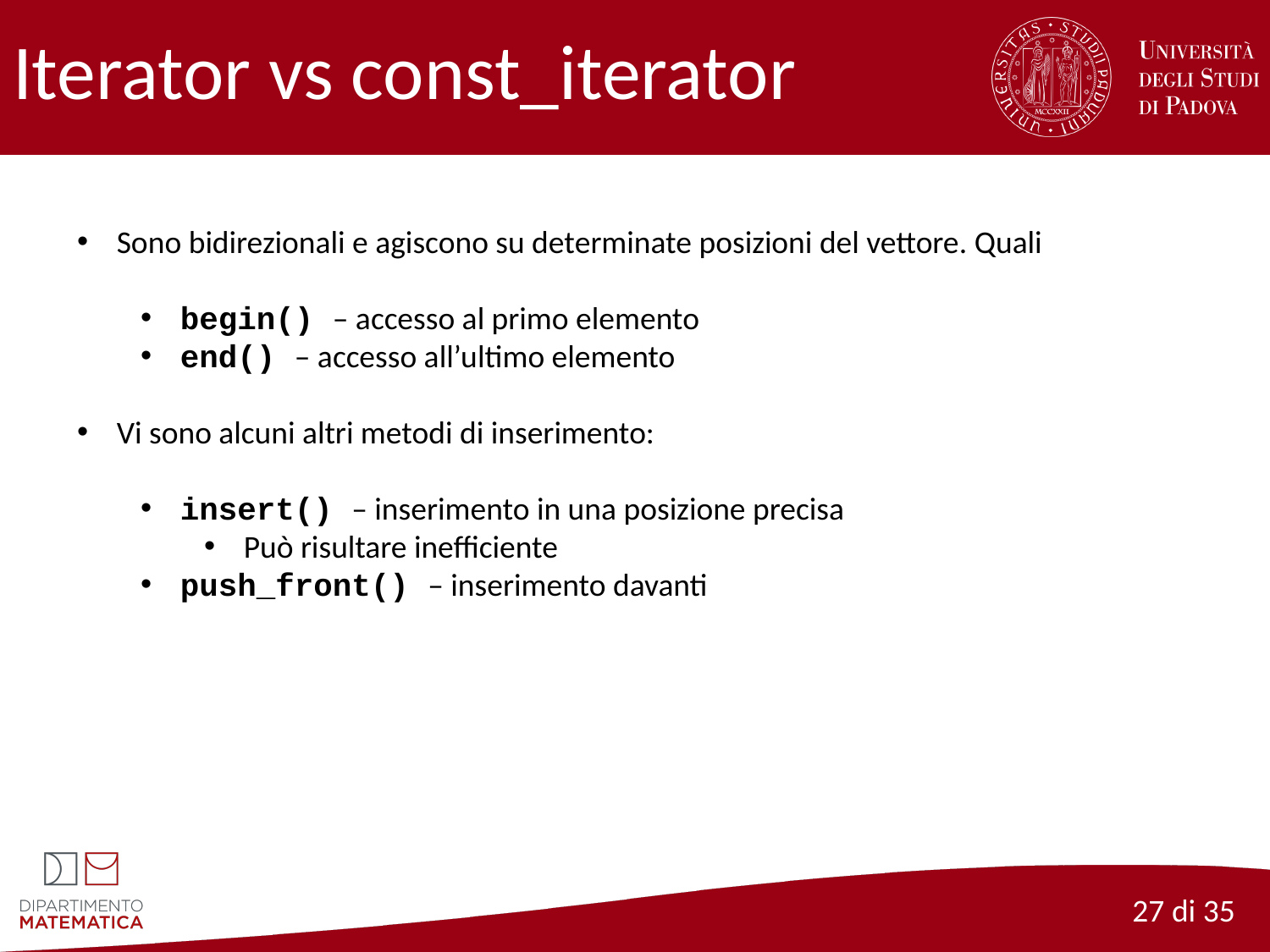

# Iterator vs const_iterator
Sono bidirezionali e agiscono su determinate posizioni del vettore. Quali

begin() – accesso al primo elemento
end() – accesso all’ultimo elemento

Vi sono alcuni altri metodi di inserimento:

insert() – inserimento in una posizione precisa
Può risultare inefficiente
push_front() – inserimento davanti

27 di 35